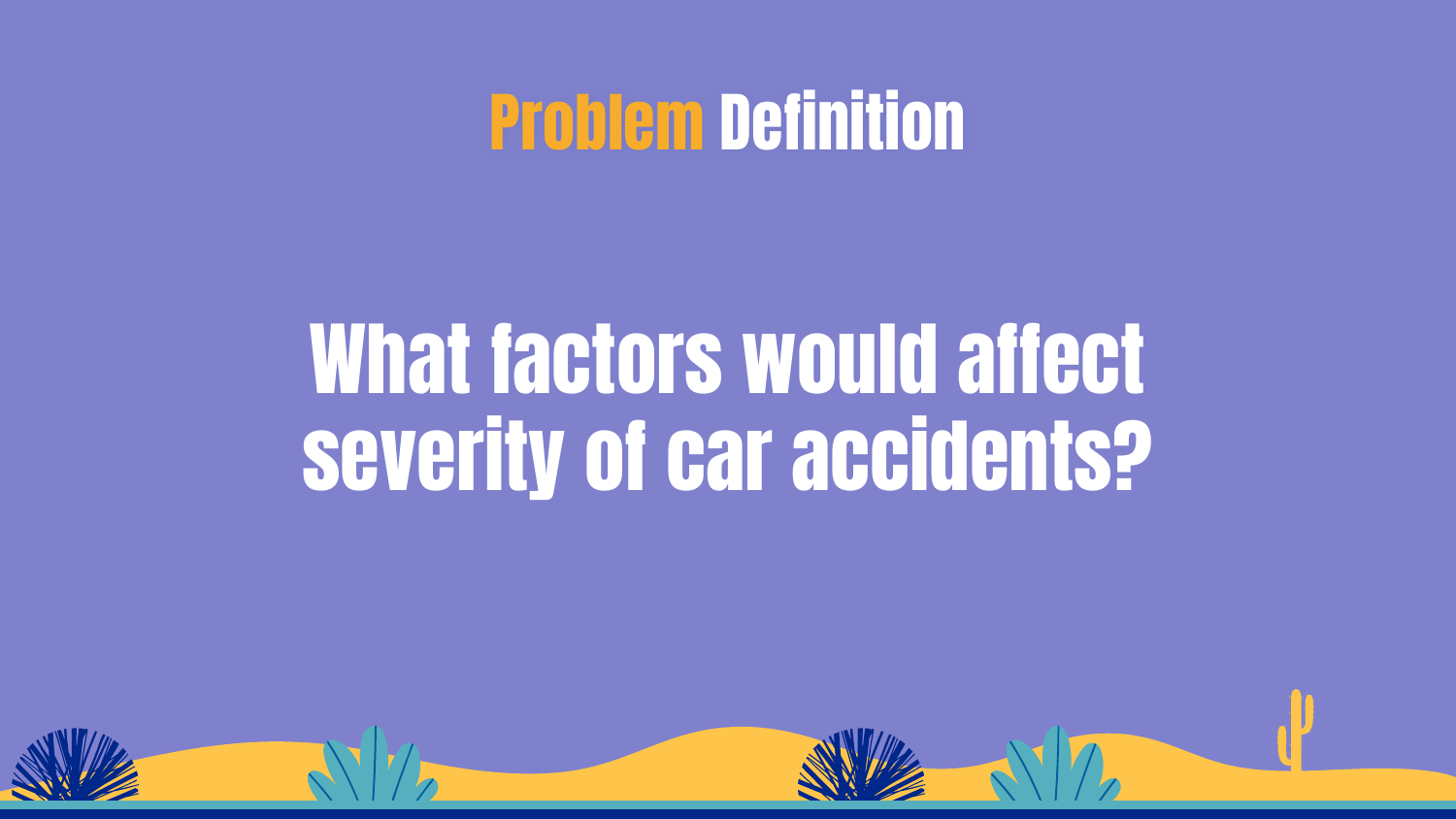

Problem Definition
What factors would affect severity of car accidents?